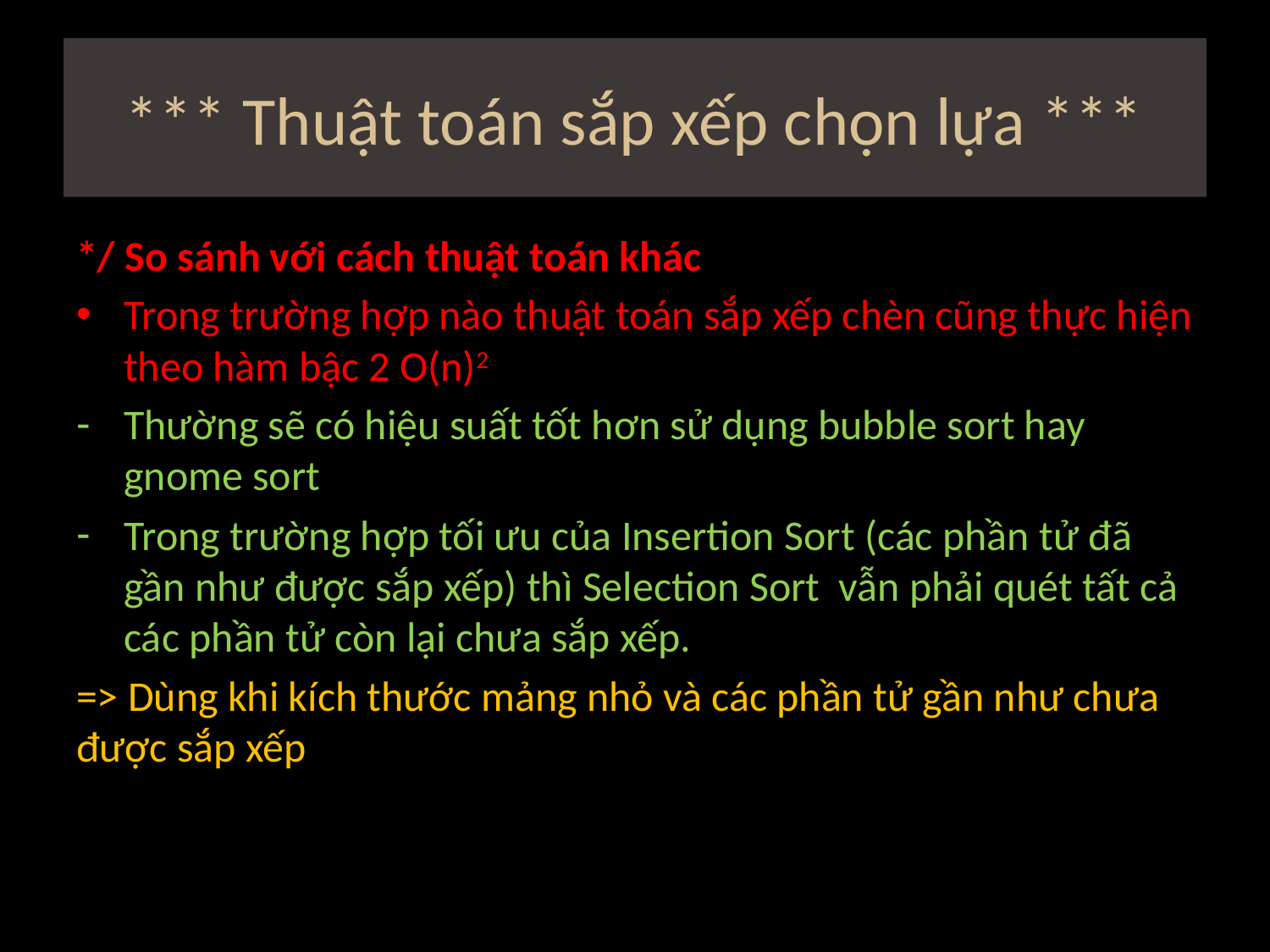

# *** Thuật toán sắp xếp chọn lựa ***
*/ So sánh với cách thuật toán khác
Trong trường hợp nào thuật toán sắp xếp chèn cũng thực hiện theo hàm bậc 2 O(n)2
Thường sẽ có hiệu suất tốt hơn sử dụng bubble sort hay gnome sort
Trong trường hợp tối ưu của Insertion Sort (các phần tử đã gần như được sắp xếp) thì Selection Sort  vẫn phải quét tất cả các phần tử còn lại chưa sắp xếp.
=> Dùng khi kích thước mảng nhỏ và các phần tử gần như chưa được sắp xếp